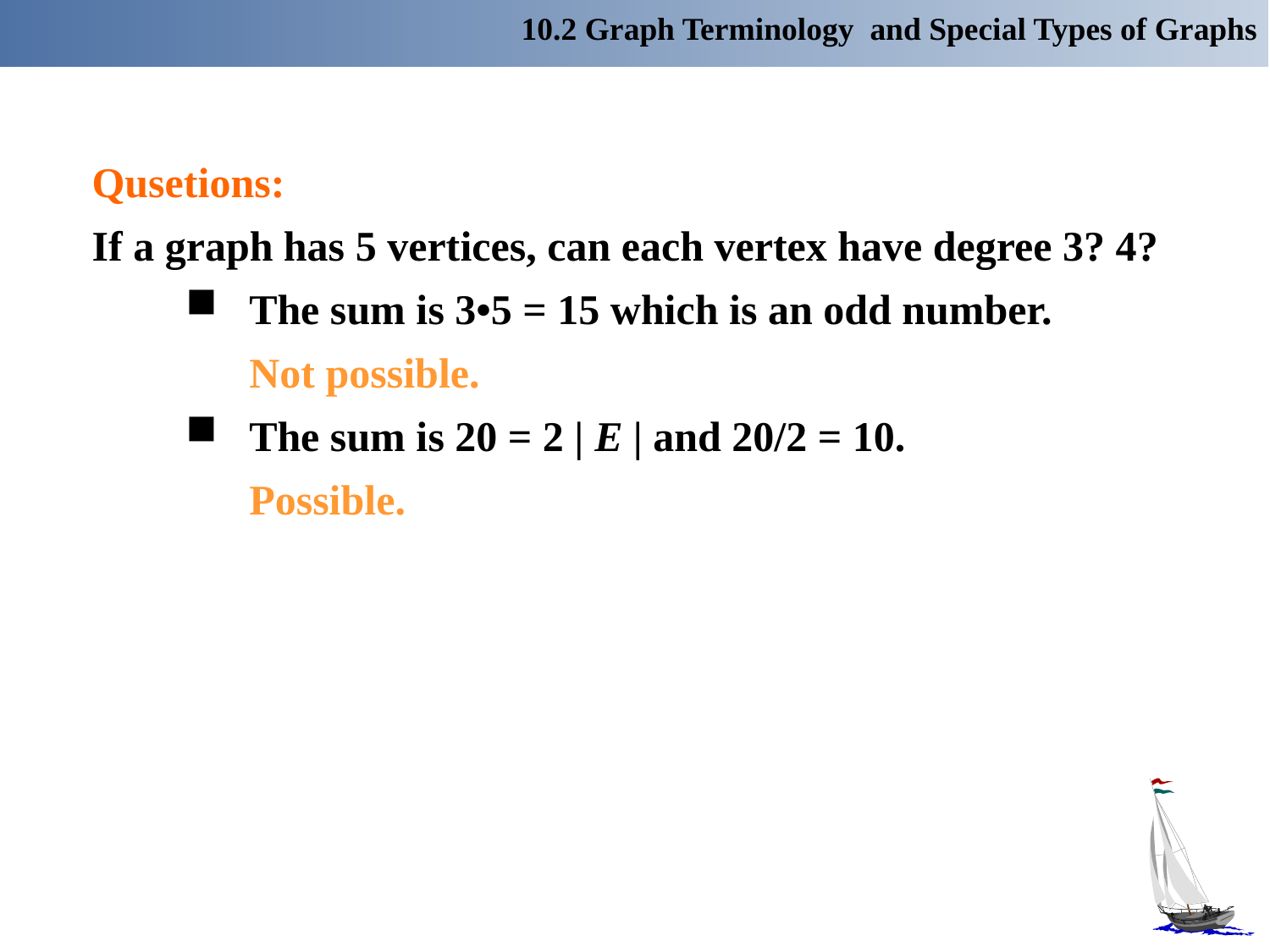

10.2 Graph Terminology  and Special Types of Graphs
Qusetions:
If a graph has 5 vertices, can each vertex have degree 3? 4?
The sum is 3•5 = 15 which is an odd number.
      Not possible.
The sum is 20 = 2 | E | and 20/2 = 10.
      Possible.
15